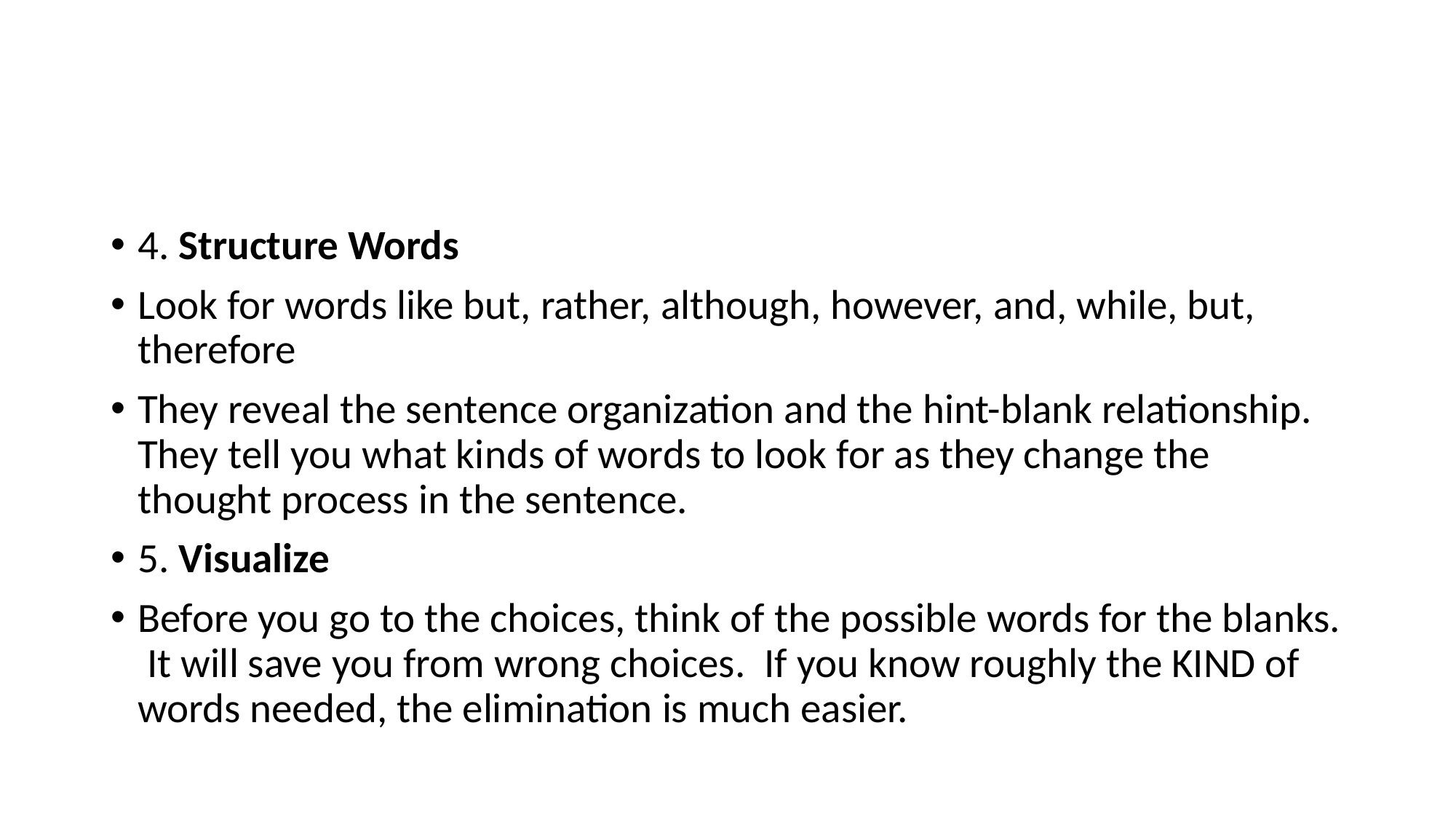

#
4. Structure Words
Look for words like but, rather, although, however, and, while, but, therefore
They reveal the sentence organization and the hint-blank relationship. They tell you what kinds of words to look for as they change the thought process in the sentence.
5. Visualize
Before you go to the choices, think of the possible words for the blanks.  It will save you from wrong choices.  If you know roughly the KIND of words needed, the elimination is much easier.